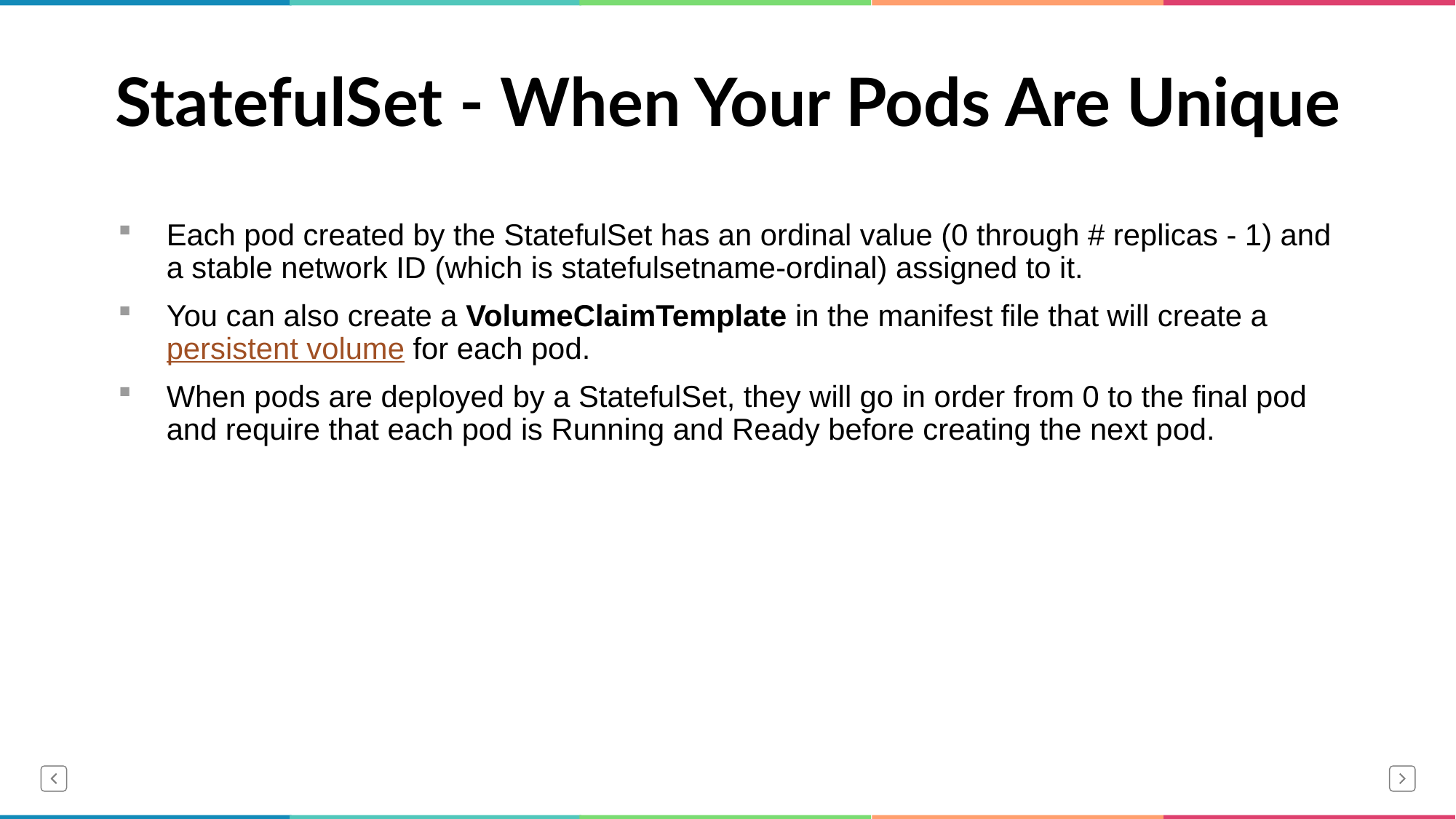

# StatefulSet - When Your Pods Are Unique

Each pod created by the StatefulSet has an ordinal value (0 through # replicas - 1) and a stable network ID (which is statefulsetname-ordinal) assigned to it.
You can also create a VolumeClaimTemplate in the manifest file that will create a persistent volume for each pod.
When pods are deployed by a StatefulSet, they will go in order from 0 to the final pod and require that each pod is Running and Ready before creating the next pod.